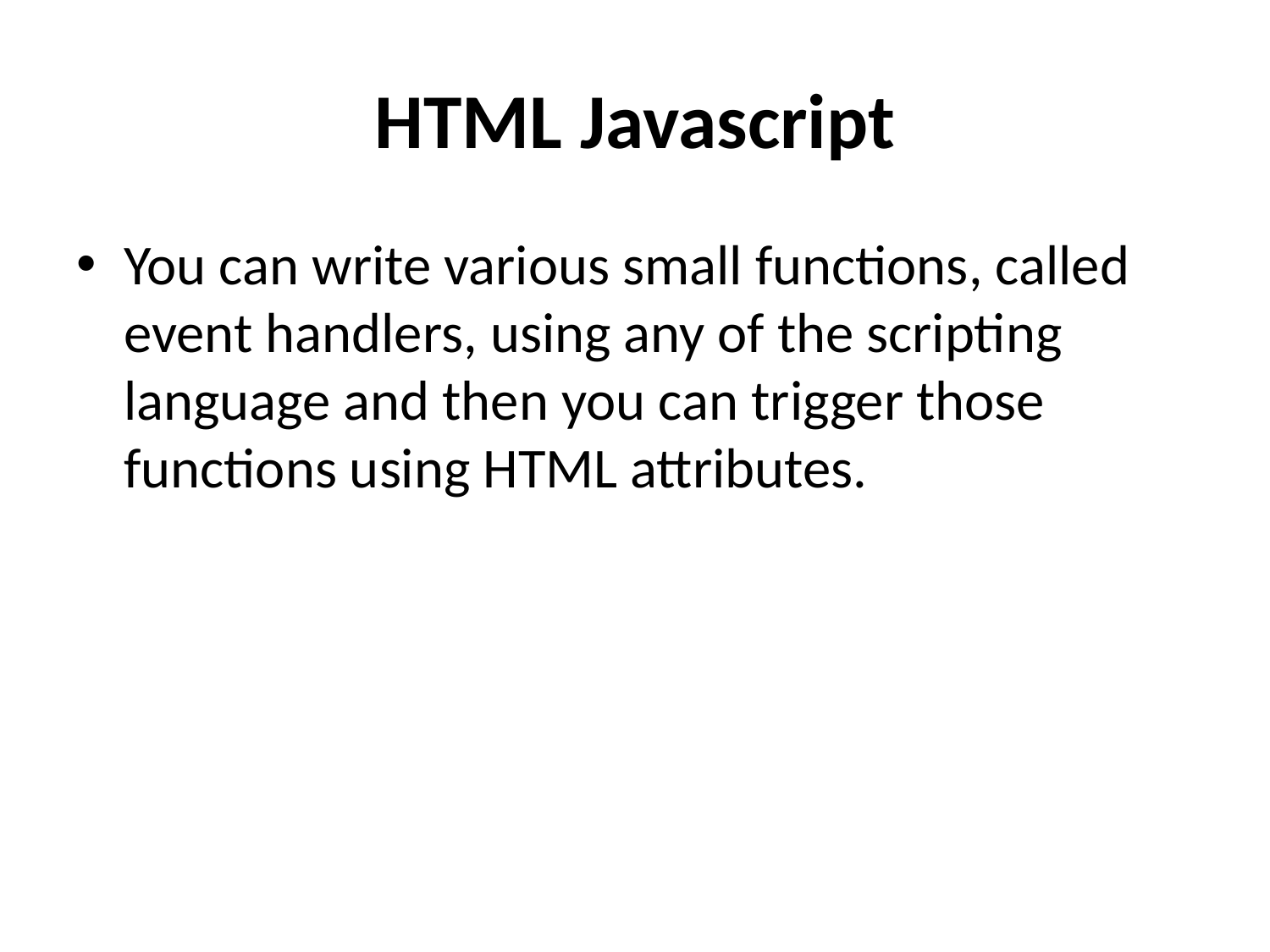

# HTML Javascript
You can write various small functions, called event handlers, using any of the scripting language and then you can trigger those functions using HTML attributes.